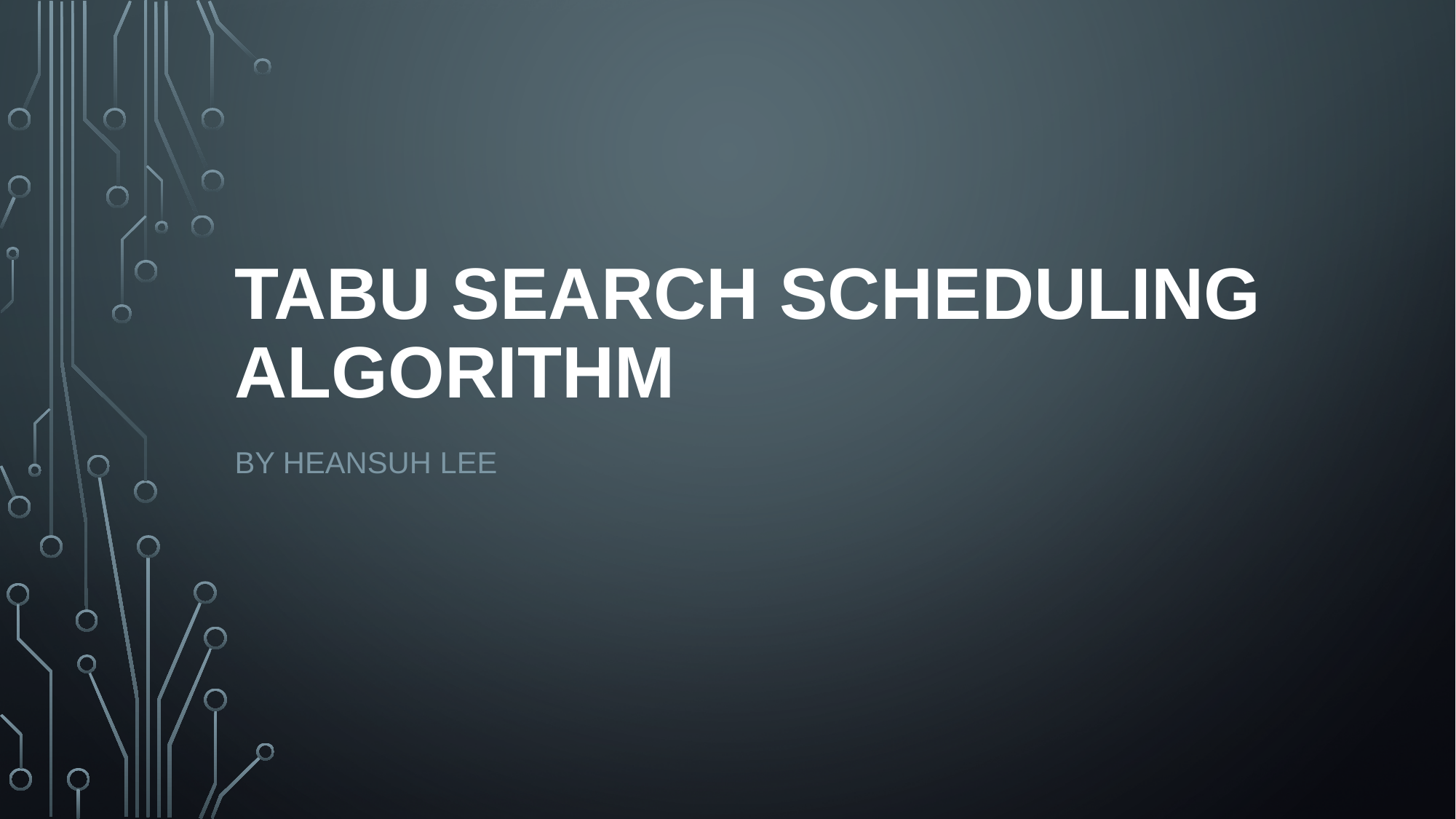

# Tabu Search scheduling algorithm
By Heansuh lee